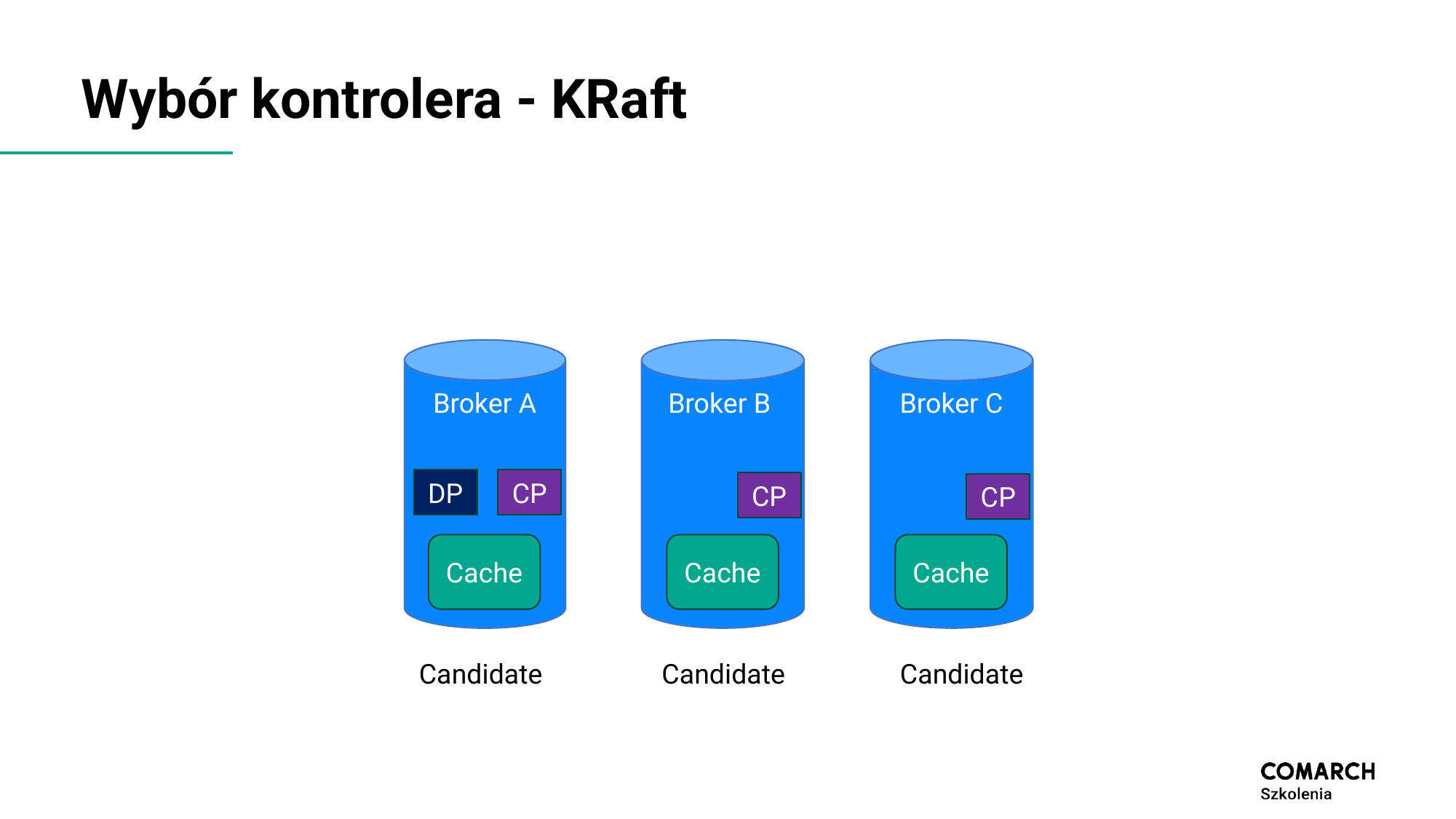

# Wybór kontrolera - KRaft
Broker C
Broker A
Broker B
CP
DP
CP
CP
Cache
Cache
Cache
Candidate
Candidate
Candidate